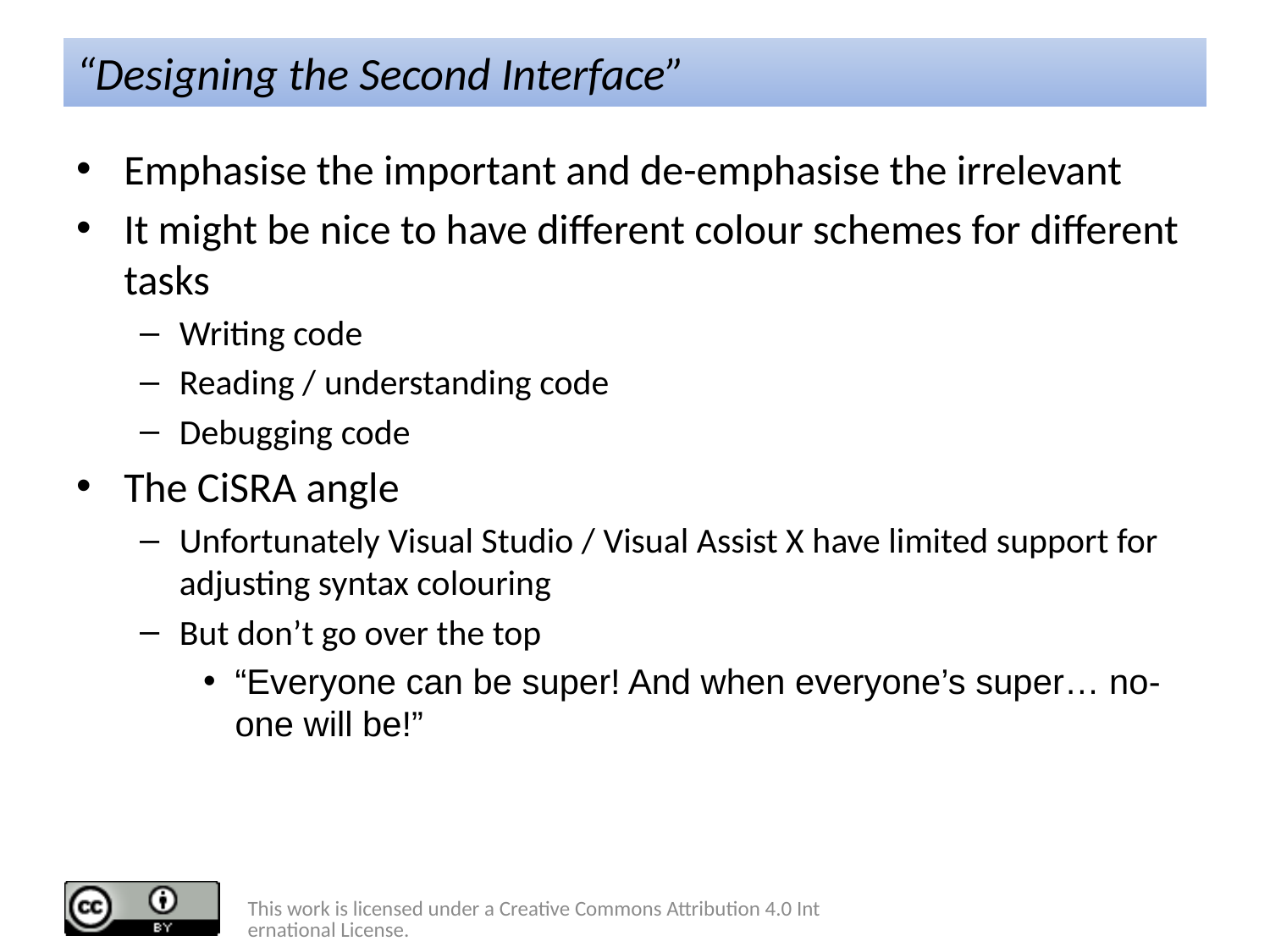

# “Designing the Second Interface”
Emphasise the important and de-emphasise the irrelevant
It might be nice to have different colour schemes for different tasks
Writing code
Reading / understanding code
Debugging code
The CiSRA angle
Unfortunately Visual Studio / Visual Assist X have limited support for adjusting syntax colouring
But don’t go over the top
“Everyone can be super! And when everyone’s super… no-one will be!”

This work is licensed under a Creative Commons Attribution 4.0 International License.